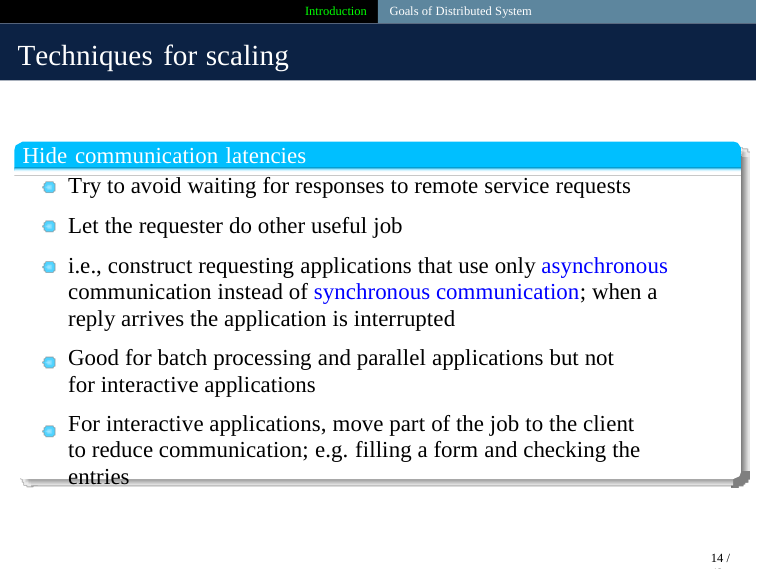

Introduction      Goals of Distributed System

Techniques for scaling

Hide communication latencies
Try to avoid waiting for responses to remote service requests
Let the requester do other useful job
i.e., construct requesting applications that use only asynchronous communication instead of synchronous communication; when a reply arrives the application is interrupted
Good for batch processing and parallel applications but not for interactive applications
For interactive applications, move part of the job to the client to reduce communication; e.g. filling a form and checking the entries

14 / 42